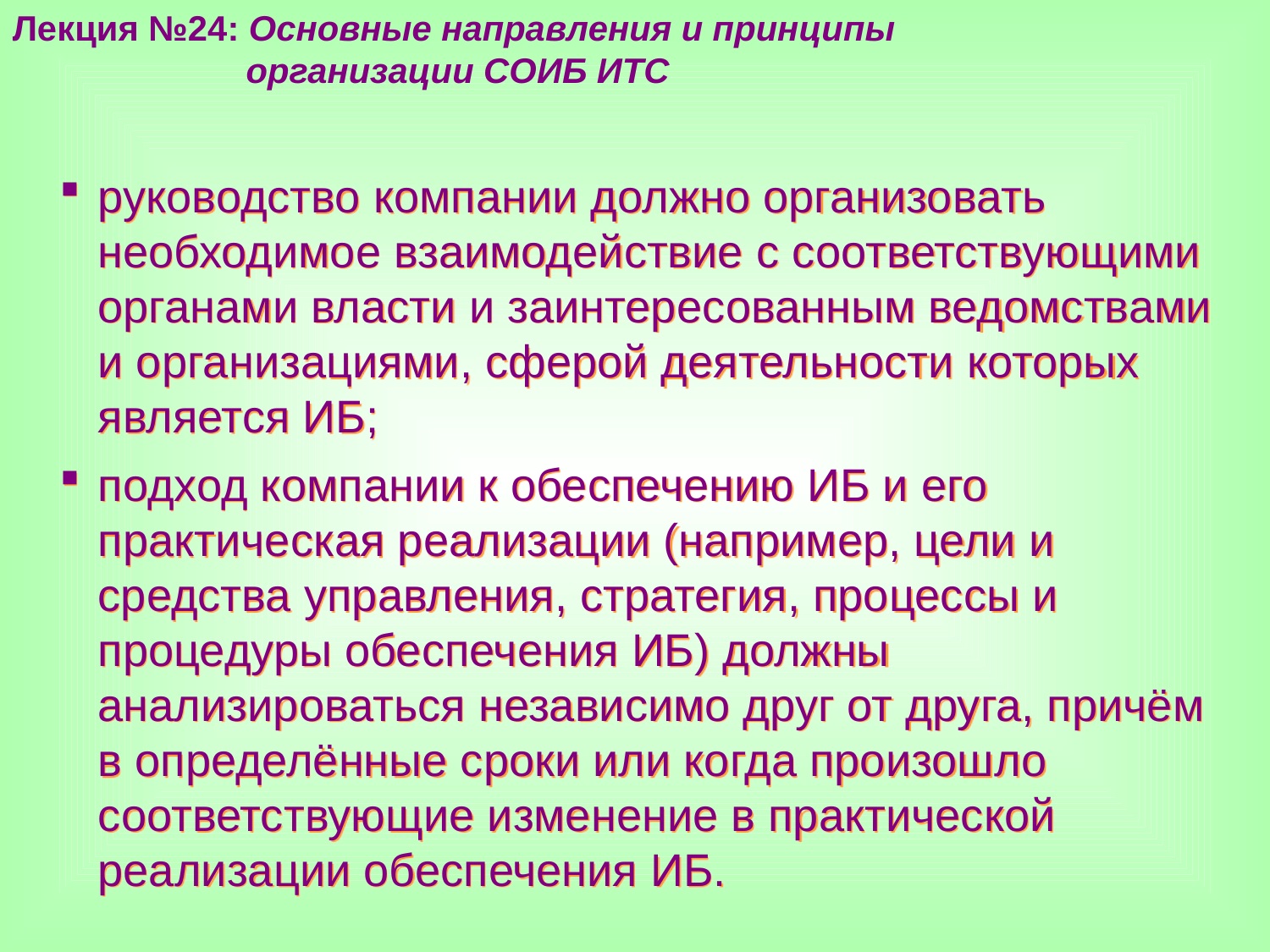

Лекция №24: Основные направления и принципы
                        организации СОИБ ИТС
руководство компании должно организовать необходимое взаимодействие с соответствующими органами власти и заинтересованным ведомствами и организациями, сферой деятельности которых является ИБ;
подход компании к обеспечению ИБ и его практическая реализации (например, цели и средства управления, стратегия, процессы и процедуры обеспечения ИБ) должны анализироваться независимо друг от друга, причём в определённые сроки или когда произошло соответствующие изменение в практической реализации обеспечения ИБ.